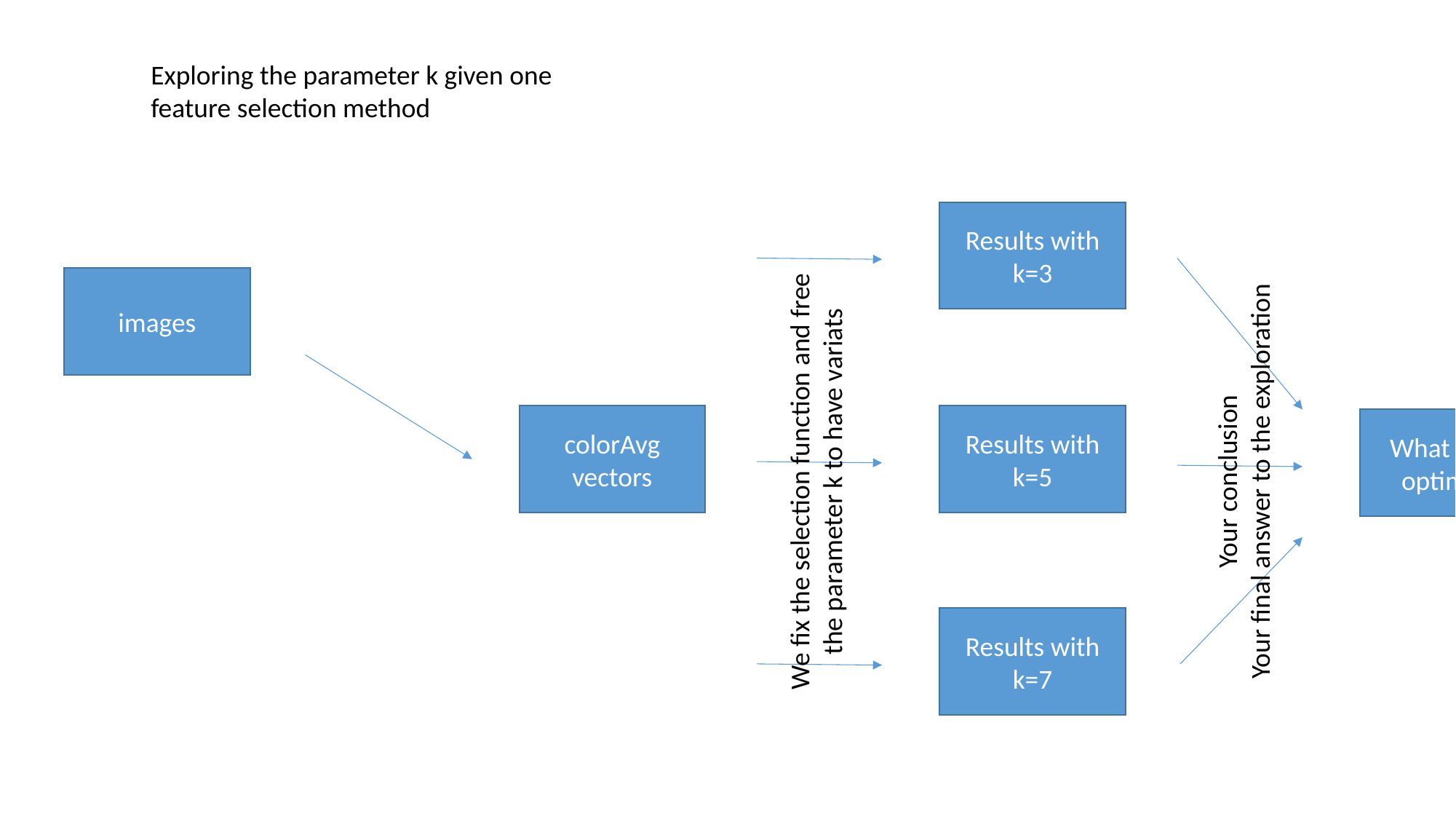

Exploring the parameter k given one feature selection method
Results with k=3
images
colorAvg vectors
Results with k=5
What is the optimal k
We fix the selection function and free the parameter k to have variats
Your conclusion
Your final answer to the exploration
Results with k=7